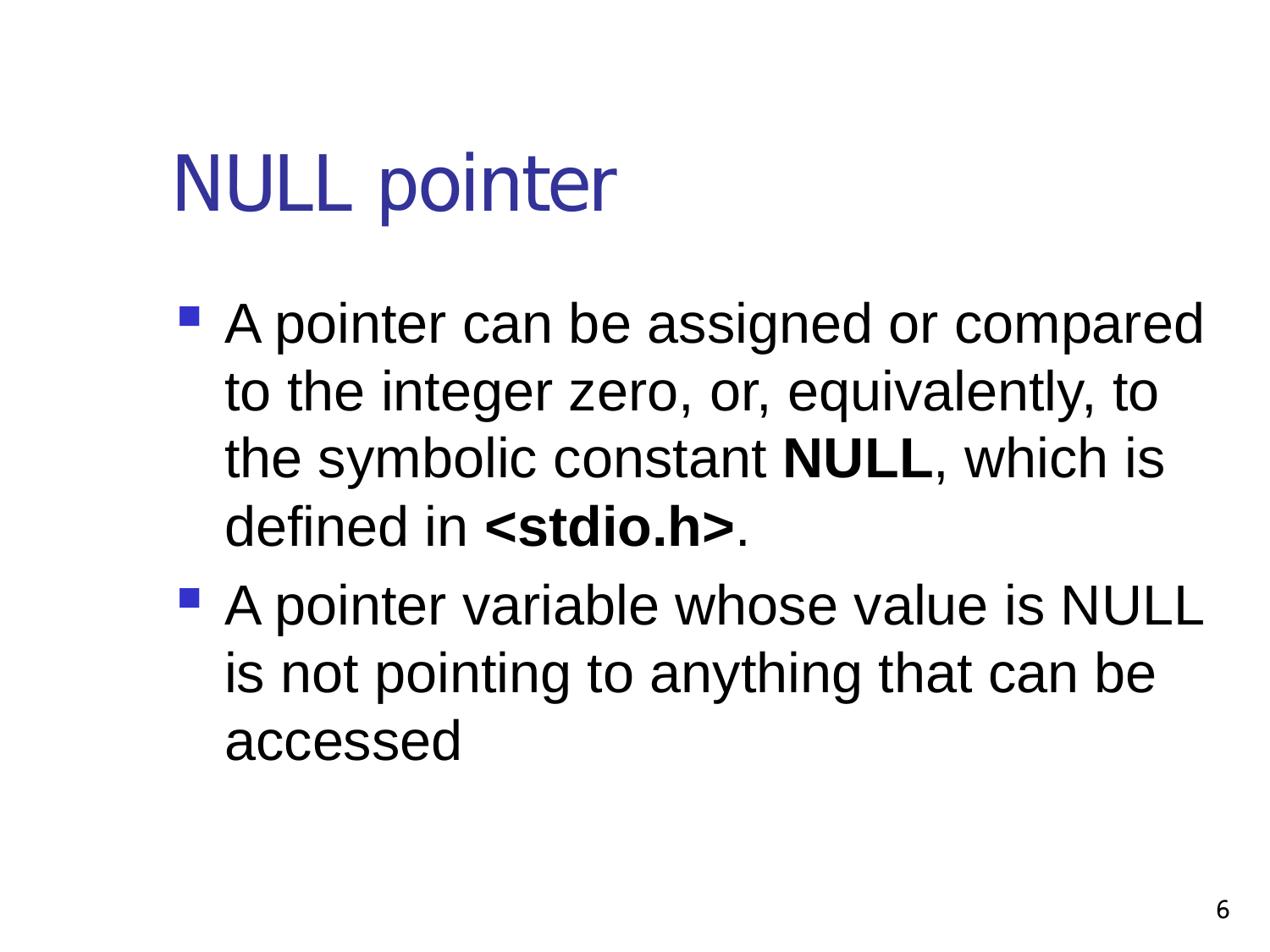

# NULL pointer
A pointer can be assigned or compared to the integer zero, or, equivalently, to the symbolic constant NULL, which is defined in <stdio.h>.
A pointer variable whose value is NULL is not pointing to anything that can be accessed

6